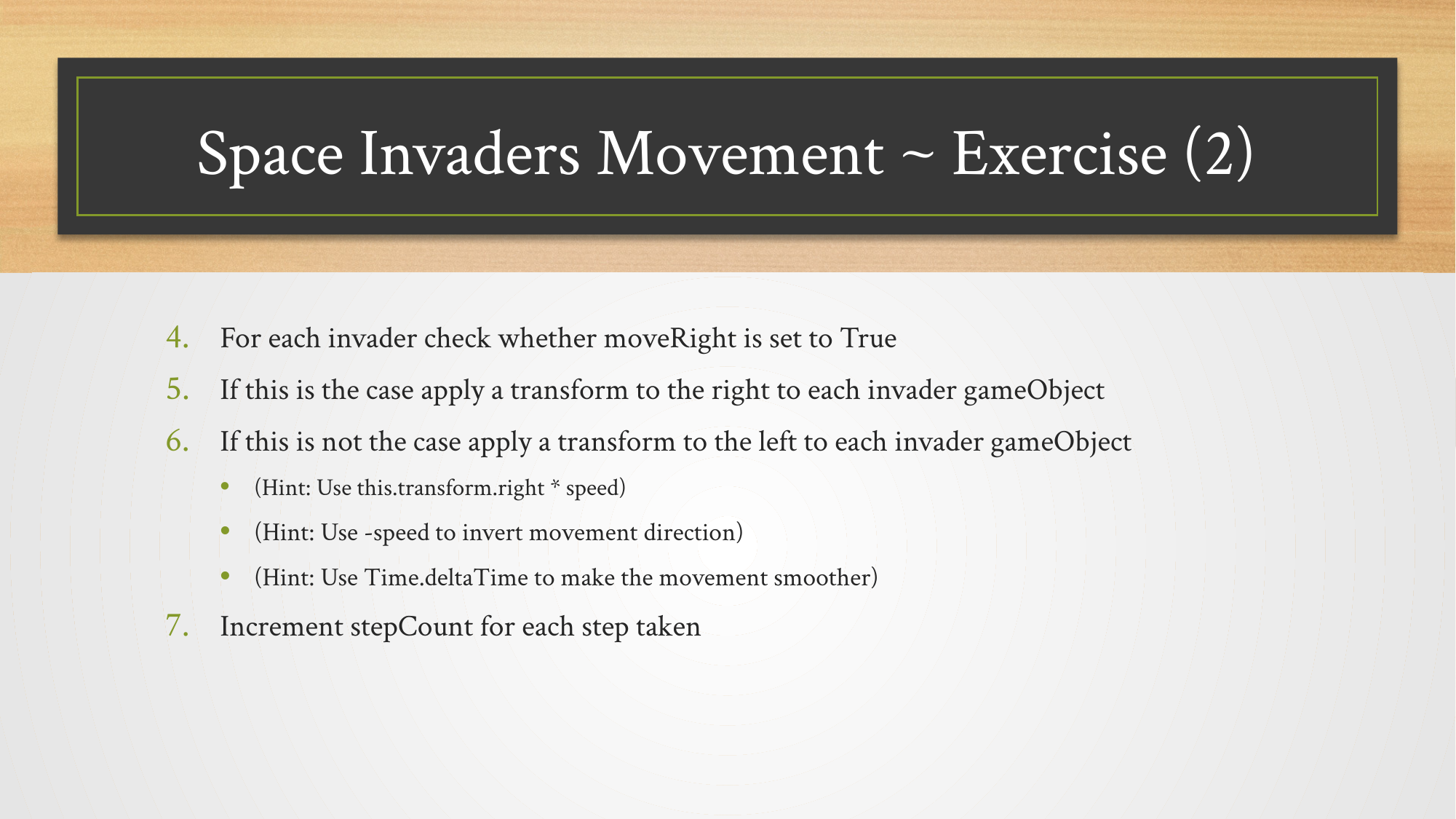

# Space Invaders Movement ~ Exercise (2)

For each invader check whether moveRight is set to True
If this is the case apply a transform to the right to each invader gameObject
If this is not the case apply a transform to the left to each invader gameObject
(Hint: Use this.transform.right * speed)
(Hint: Use -speed to invert movement direction)
(Hint: Use Time.deltaTime to make the movement smoother)
Increment stepCount for each step taken